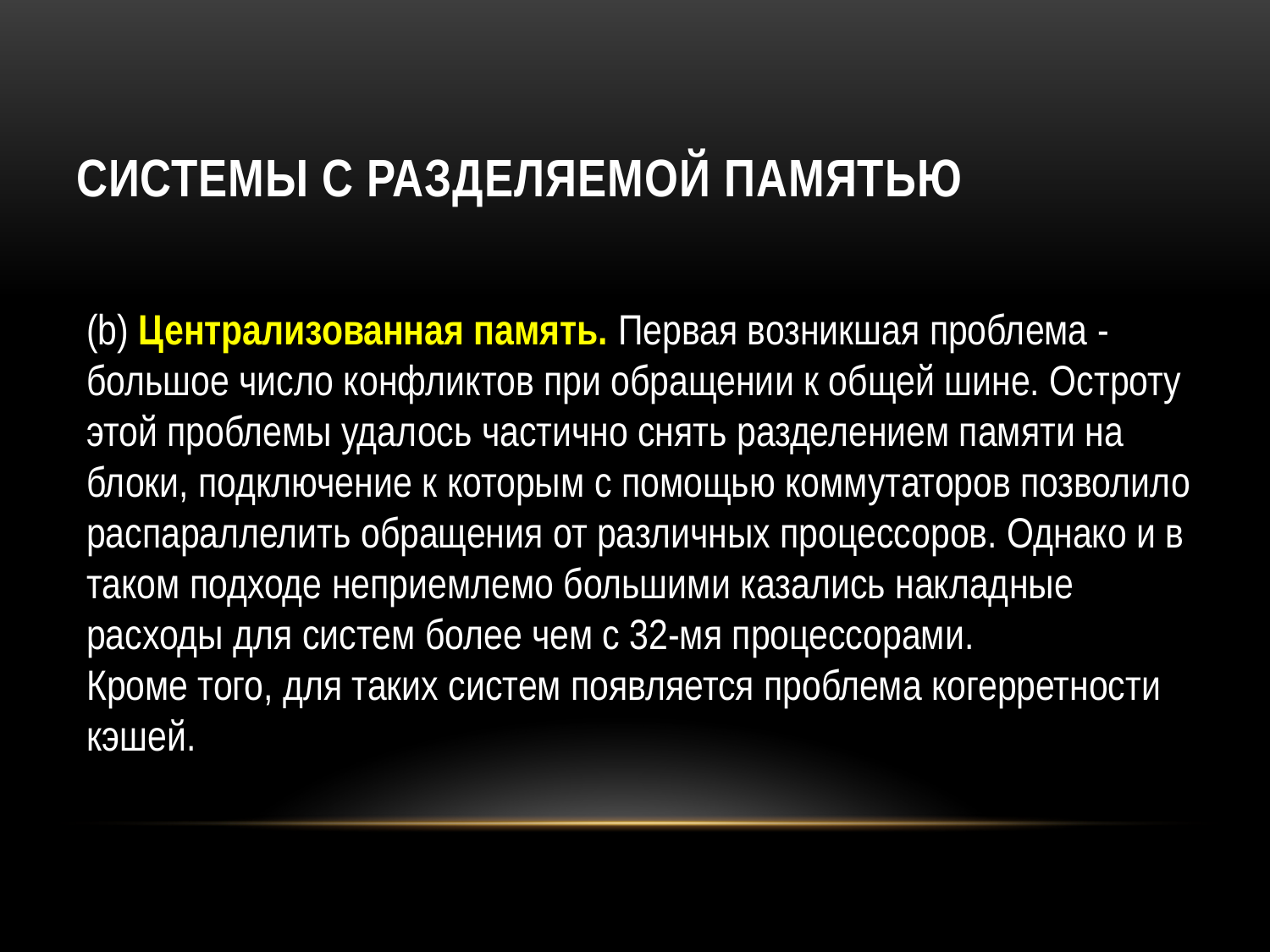

# Системы с разделяемой памятью
(b) Централизованная память. Первая возникшая проблема - большое число конфликтов при обращении к общей шине. Остроту этой проблемы удалось частично снять разделением памяти на блоки, подключение к которым с помощью коммутаторов позволило распараллелить обращения от различных процессоров. Однако и в таком подходе неприемлемо большими казались накладные расходы для систем более чем с 32-мя процессорами.
Кроме того, для таких систем появляется проблема когерретности кэшей.